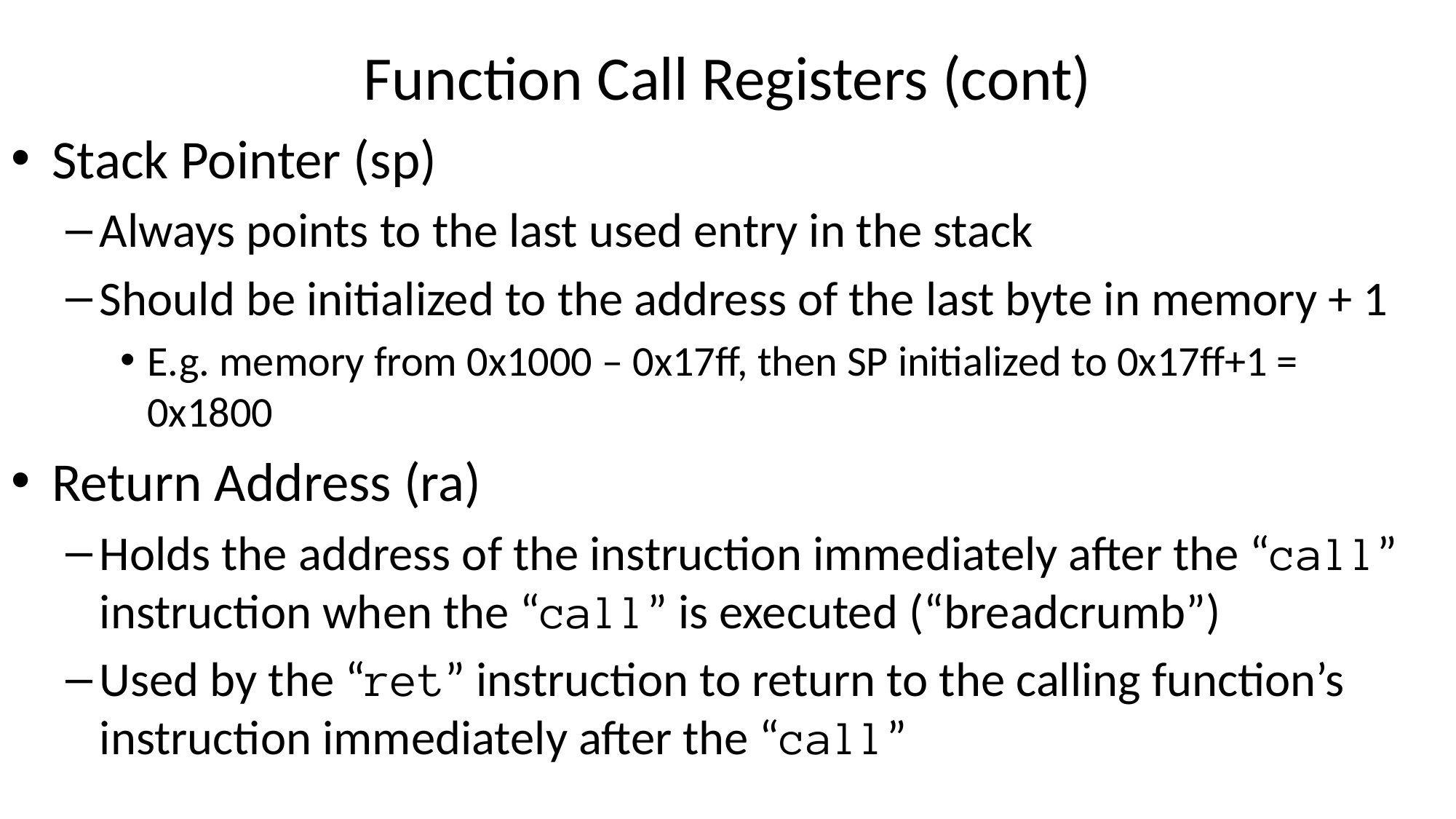

# Function Call Registers (cont)
Stack Pointer (sp)
Always points to the last used entry in the stack
Should be initialized to the address of the last byte in memory + 1
E.g. memory from 0x1000 – 0x17ff, then SP initialized to 0x17ff+1 = 0x1800
Return Address (ra)
Holds the address of the instruction immediately after the “call” instruction when the “call” is executed (“breadcrumb”)
Used by the “ret” instruction to return to the calling function’s instruction immediately after the “call”